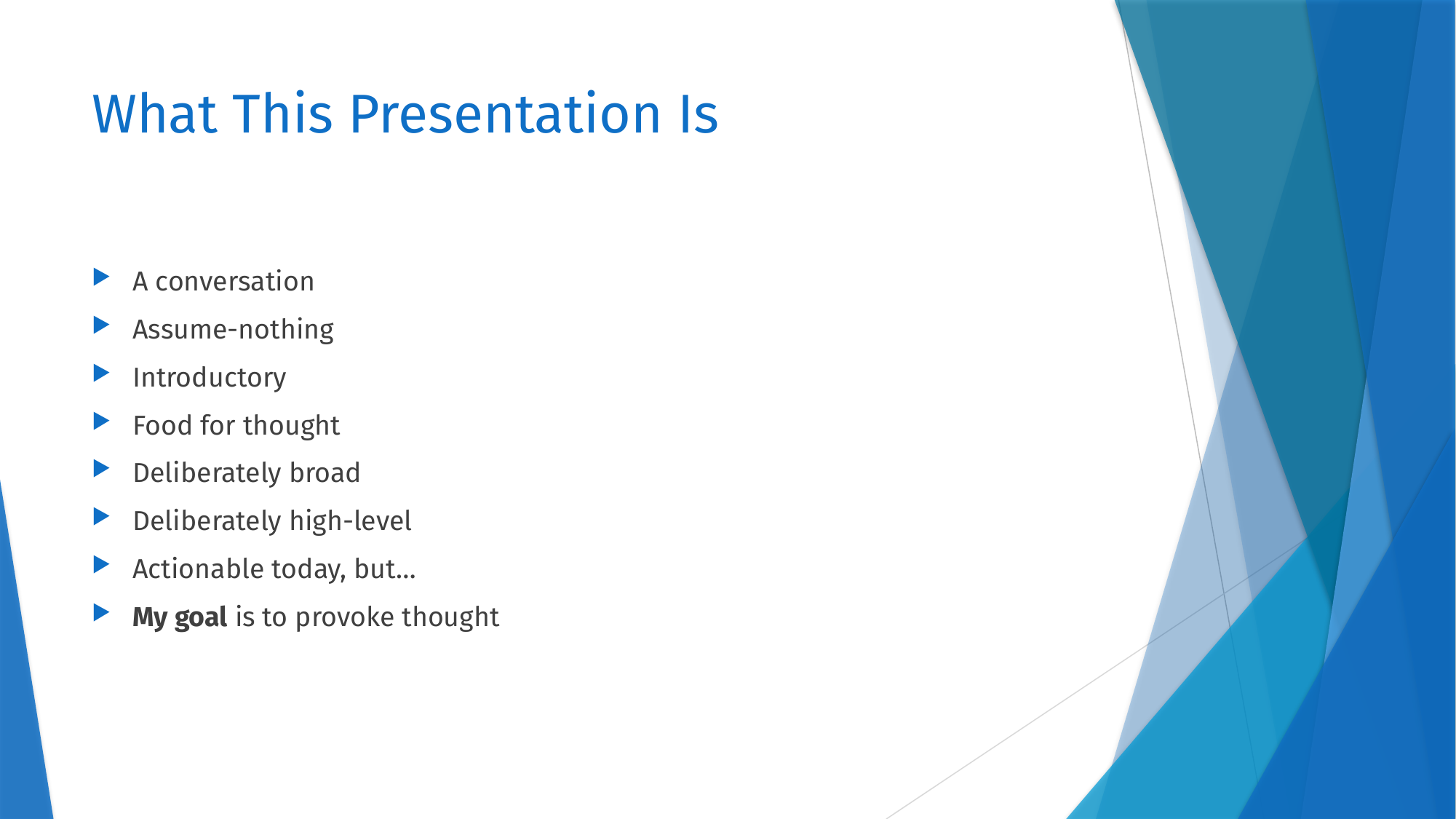

# What This Presentation Is
A conversation
Assume-nothing
Introductory
Food for thought
Deliberately broad
Deliberately high-level
Actionable today, but…
My goal is to provoke thought